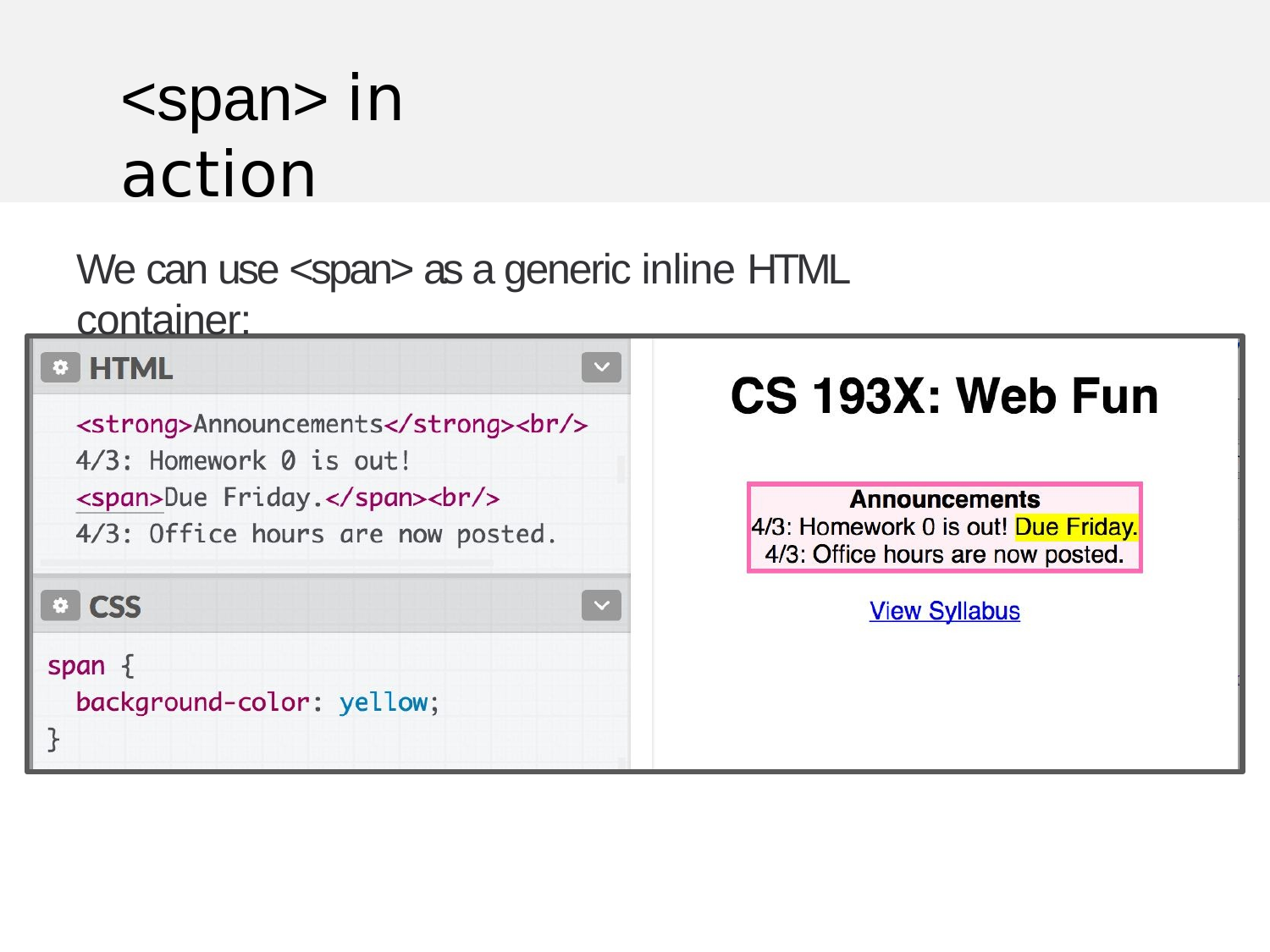

<span> in action
We can use <span> as a generic inline HTML container: